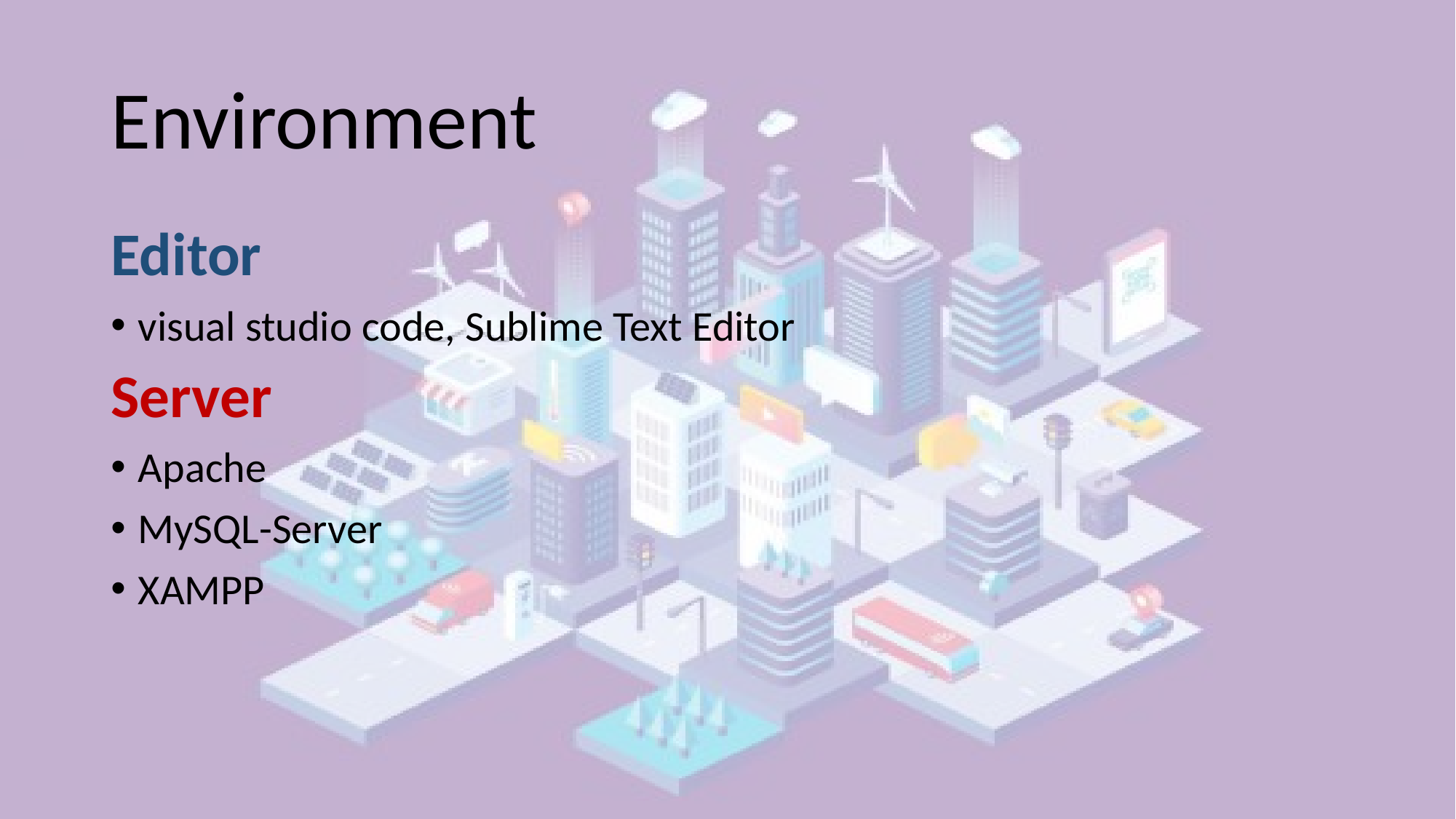

# Environment
Editor
visual studio code, Sublime Text Editor
Server
Apache
MySQL-Server
XAMPP